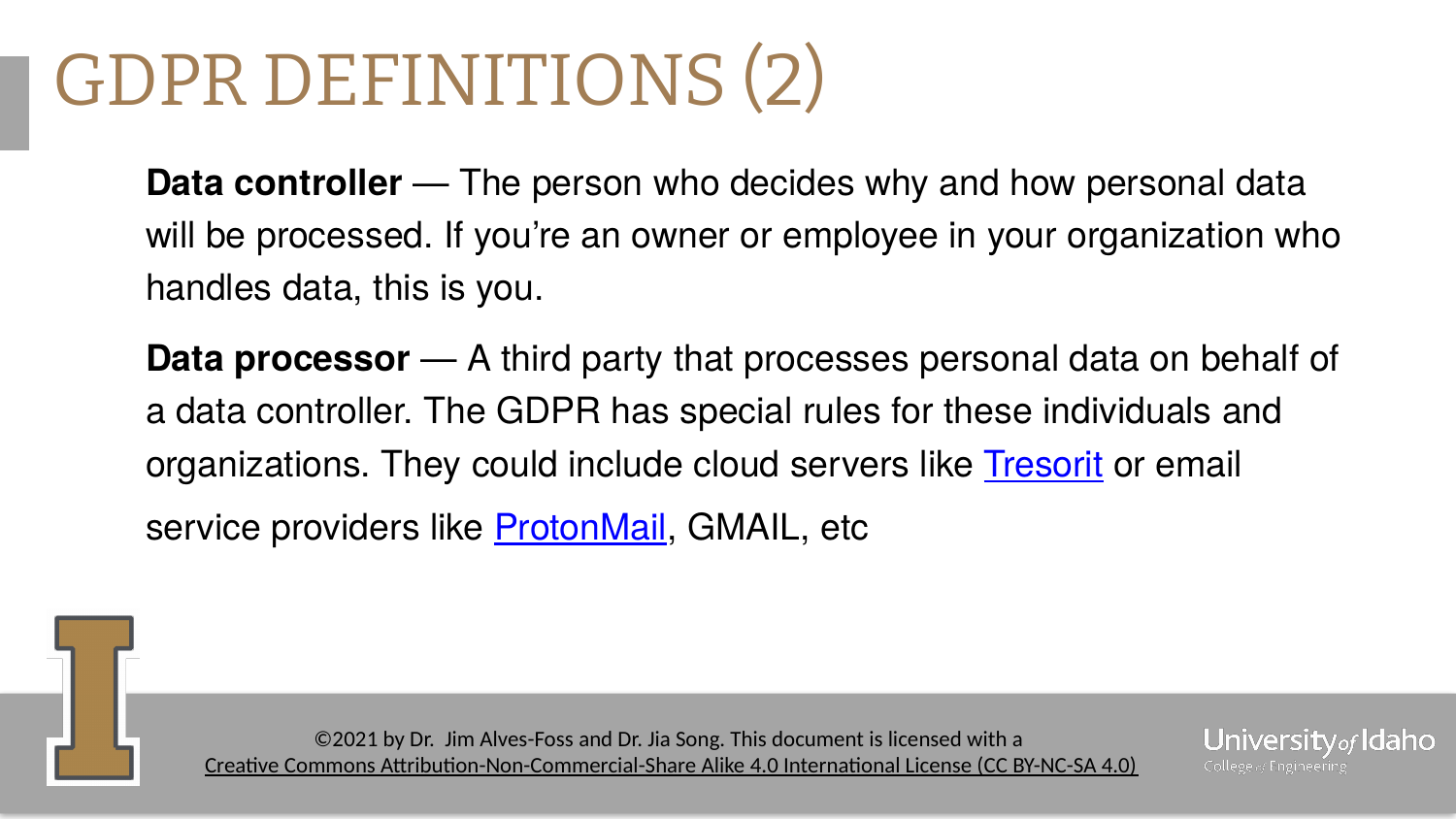

# GDPR DEFINITIONS (2)
Data controller — The person who decides why and how personal data will be processed. If you’re an owner or employee in your organization who handles data, this is you.
Data processor — A third party that processes personal data on behalf of a data controller. The GDPR has special rules for these individuals and organizations. They could include cloud servers like Tresorit or email service providers like ProtonMail, GMAIL, etc